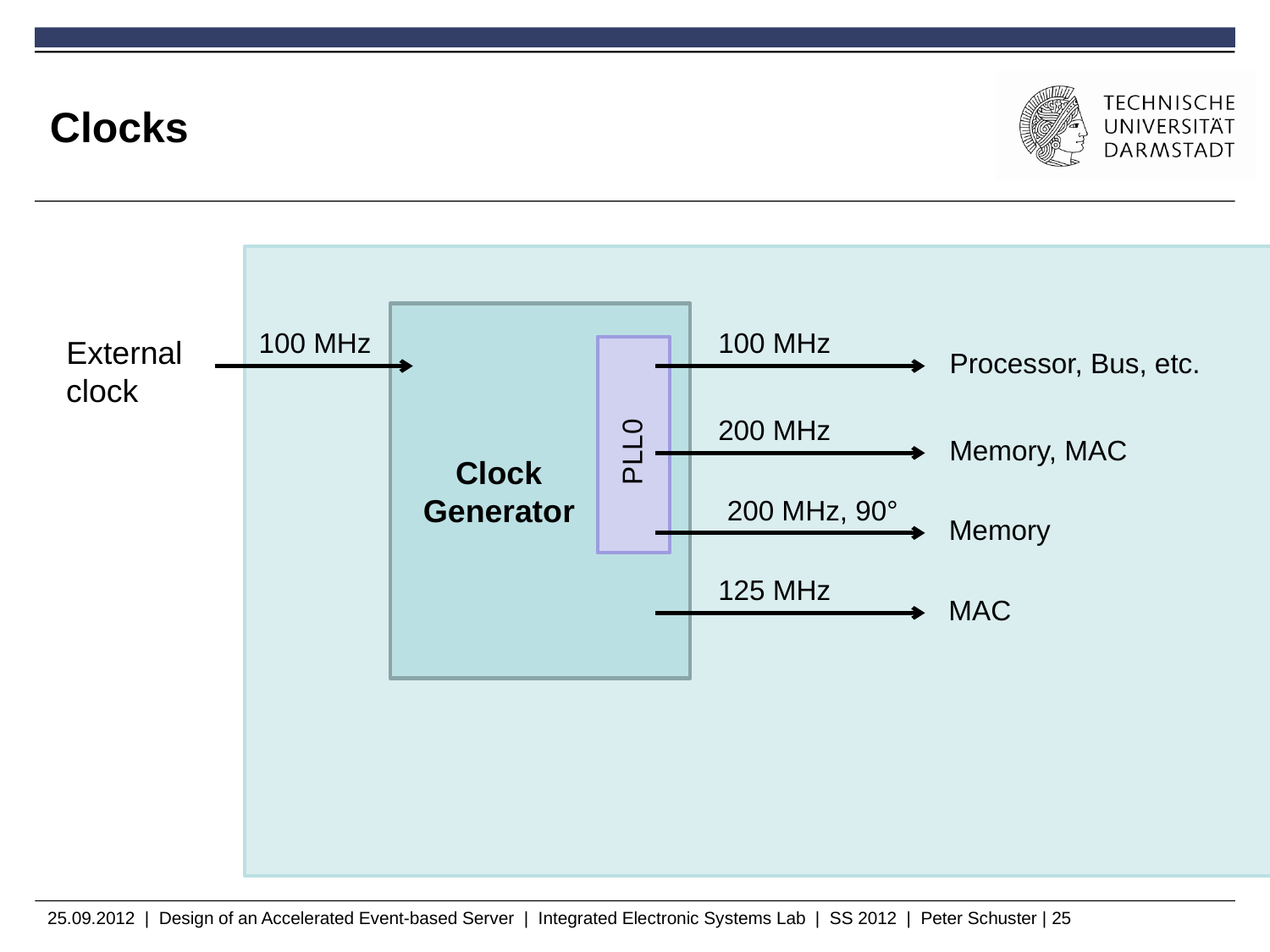

# Clocks

Clock
Generator
100 MHz
100 MHz
External
clock

Processor, Bus, etc.
200 MHz
Memory, MAC
PLL0
200 MHz, 90°
Memory
125 MHz
MAC